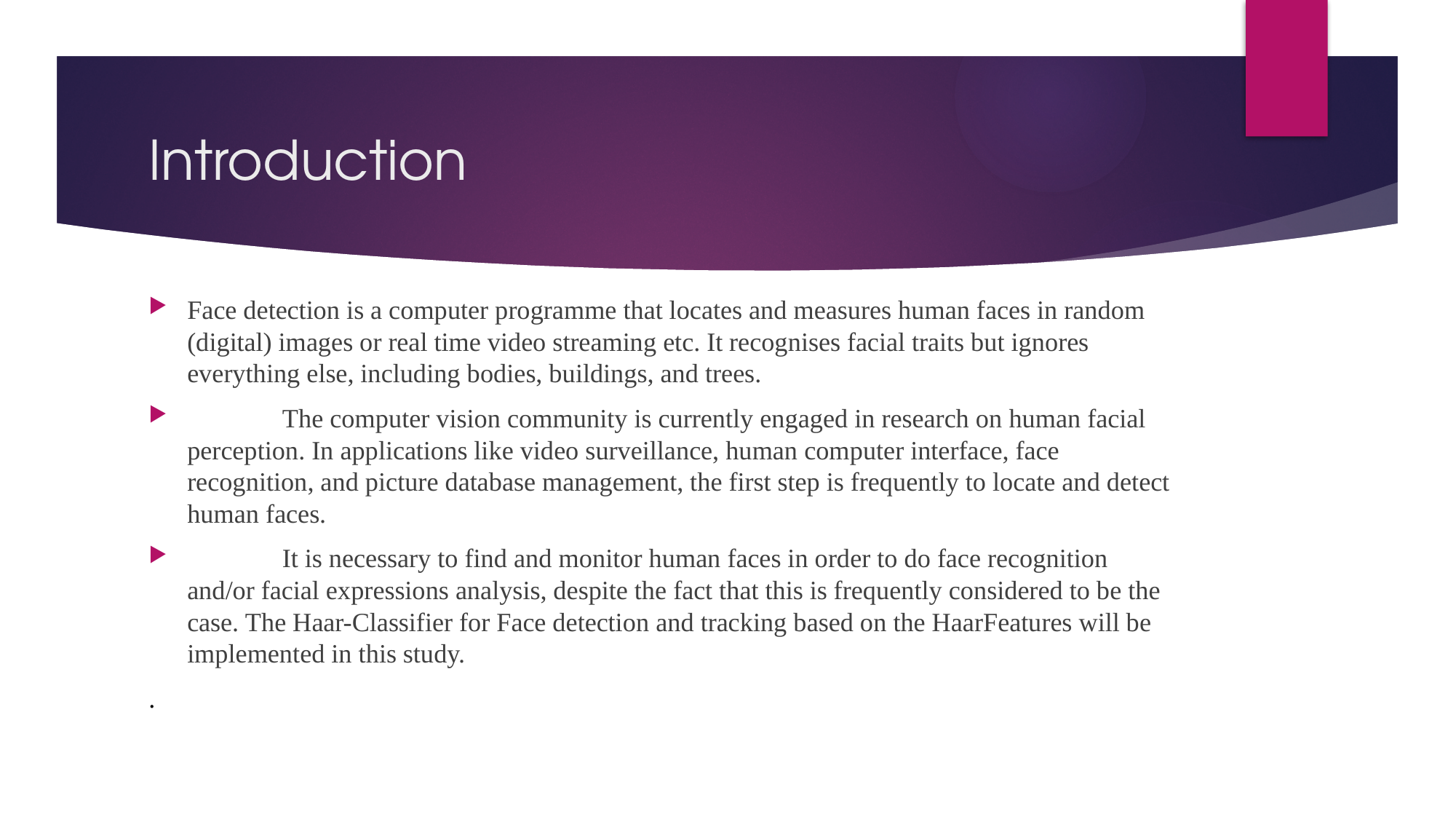

# Introduction
Face detection is a computer programme that locates and measures human faces in random (digital) images or real time video streaming etc. It recognises facial traits but ignores everything else, including bodies, buildings, and trees.
	The computer vision community is currently engaged in research on human facial perception. In applications like video surveillance, human computer interface, face recognition, and picture database management, the first step is frequently to locate and detect human faces.
	It is necessary to find and monitor human faces in order to do face recognition and/or facial expressions analysis, despite the fact that this is frequently considered to be the case. The Haar-Classifier for Face detection and tracking based on the HaarFeatures will be implemented in this study.
.